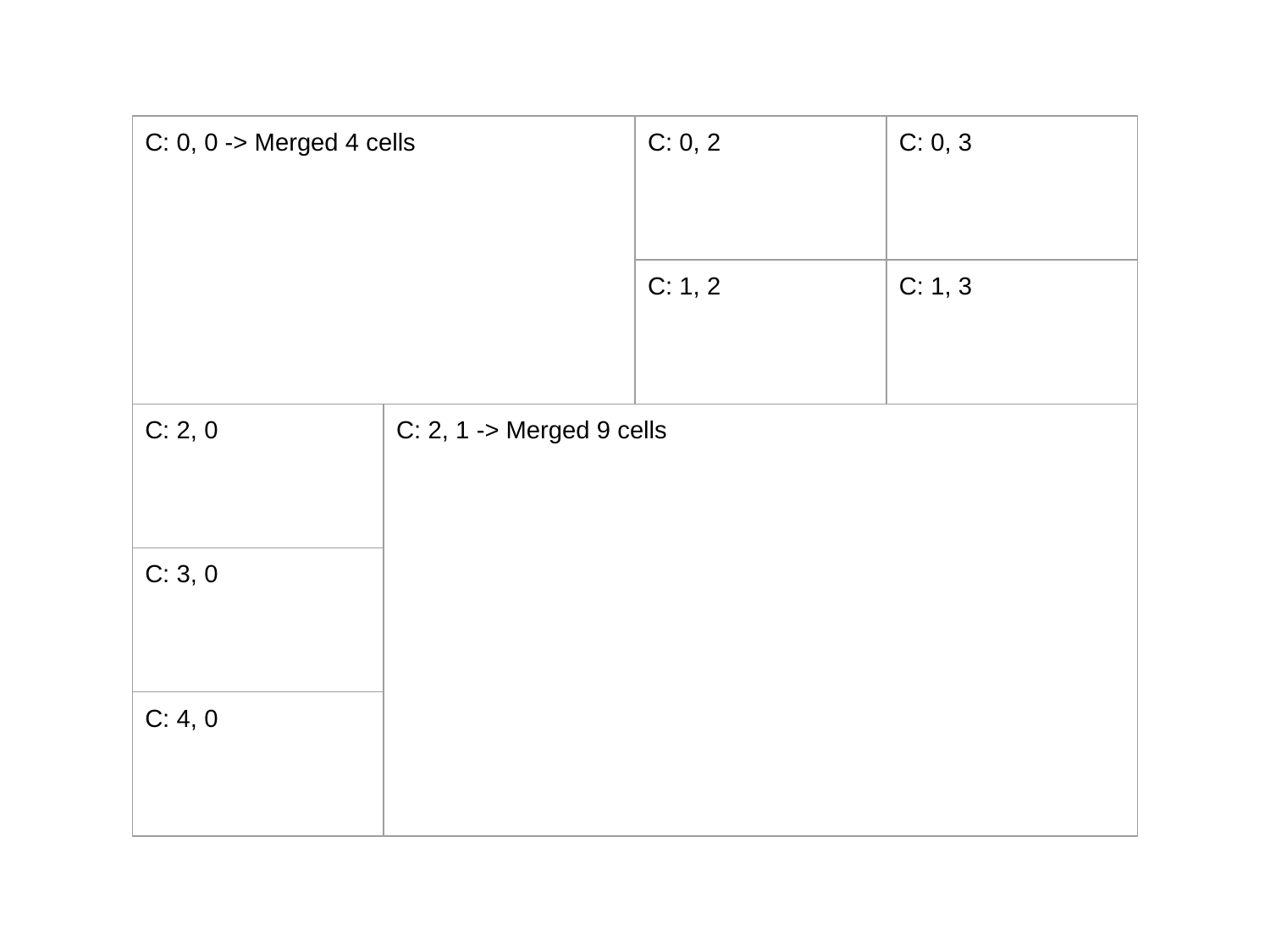

| C: 0, 0 -> Merged 4 cells |  | C: 0, 2 | C: 0, 3 |
| --- | --- | --- | --- |
|  |  | C: 1, 2 | C: 1, 3 |
| C: 2, 0 | C: 2, 1 -> Merged 9 cells |  |  |
| C: 3, 0 |  |  |  |
| C: 4, 0 |  |  |  |